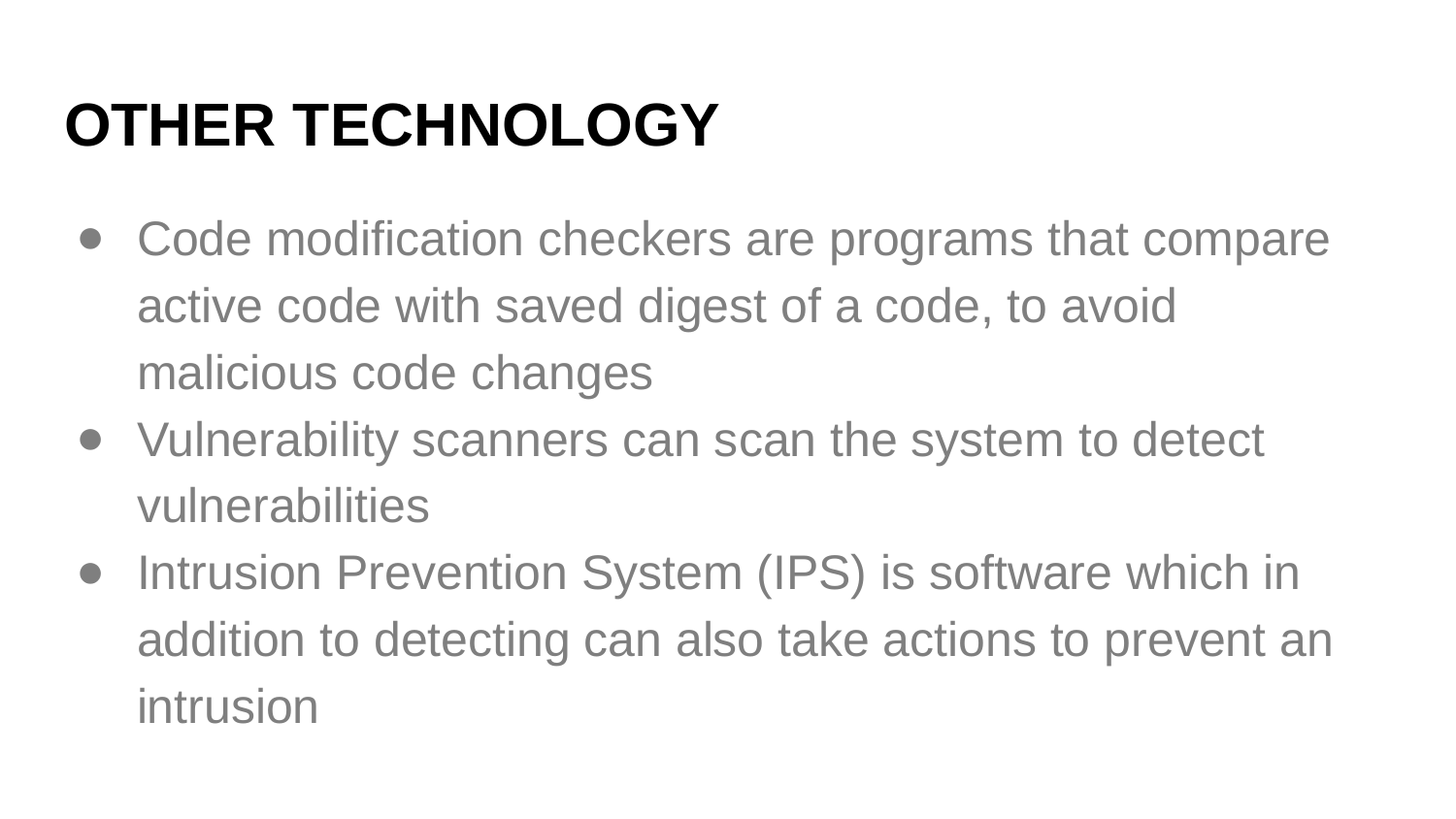

# OTHER TECHNOLOGY
Code modification checkers are programs that compare active code with saved digest of a code, to avoid malicious code changes
Vulnerability scanners can scan the system to detect vulnerabilities
Intrusion Prevention System (IPS) is software which in addition to detecting can also take actions to prevent an intrusion